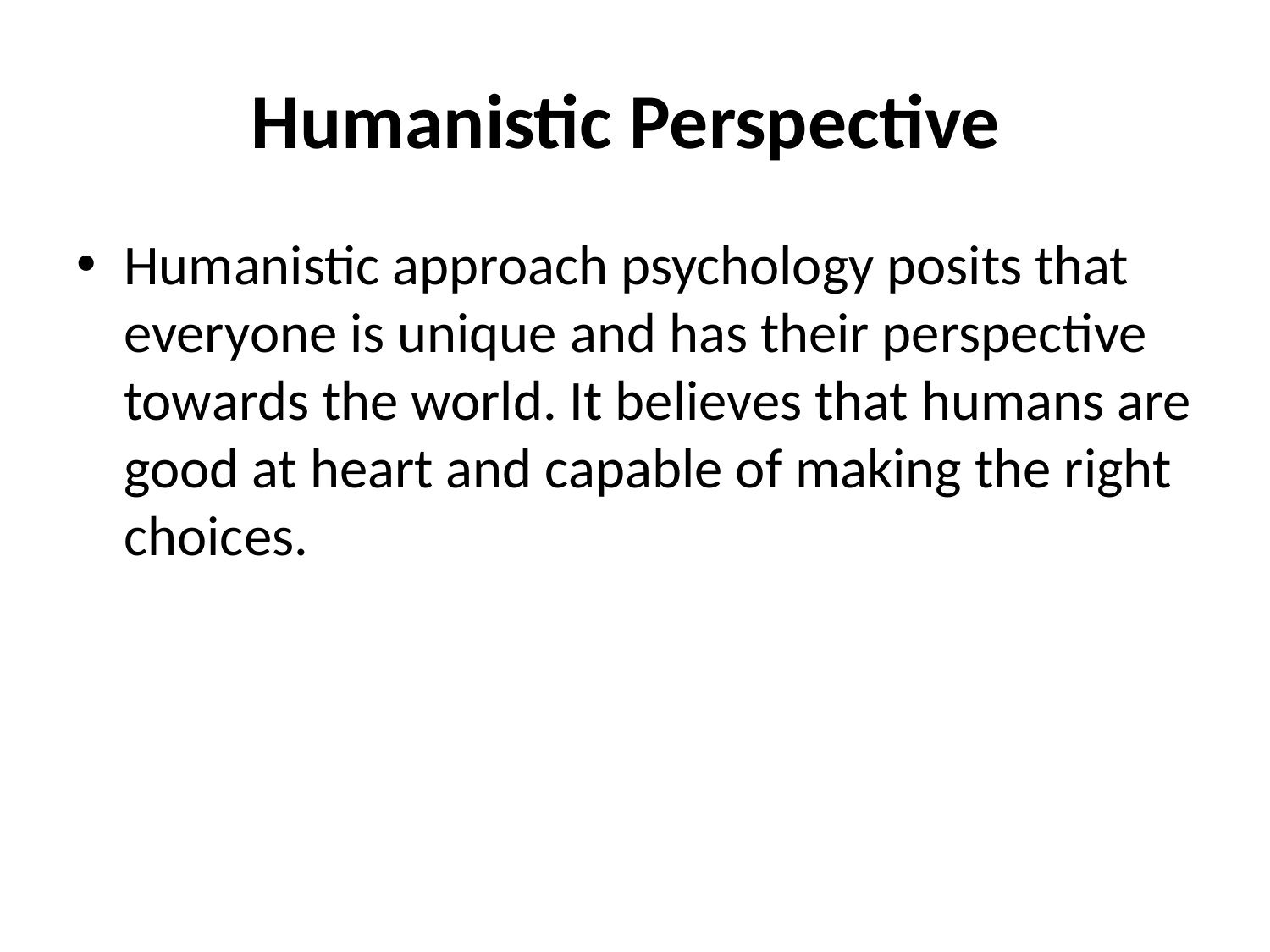

# Humanistic Perspective
Humanistic approach psychology posits that everyone is unique and has their perspective towards the world. It believes that humans are good at heart and capable of making the right choices.